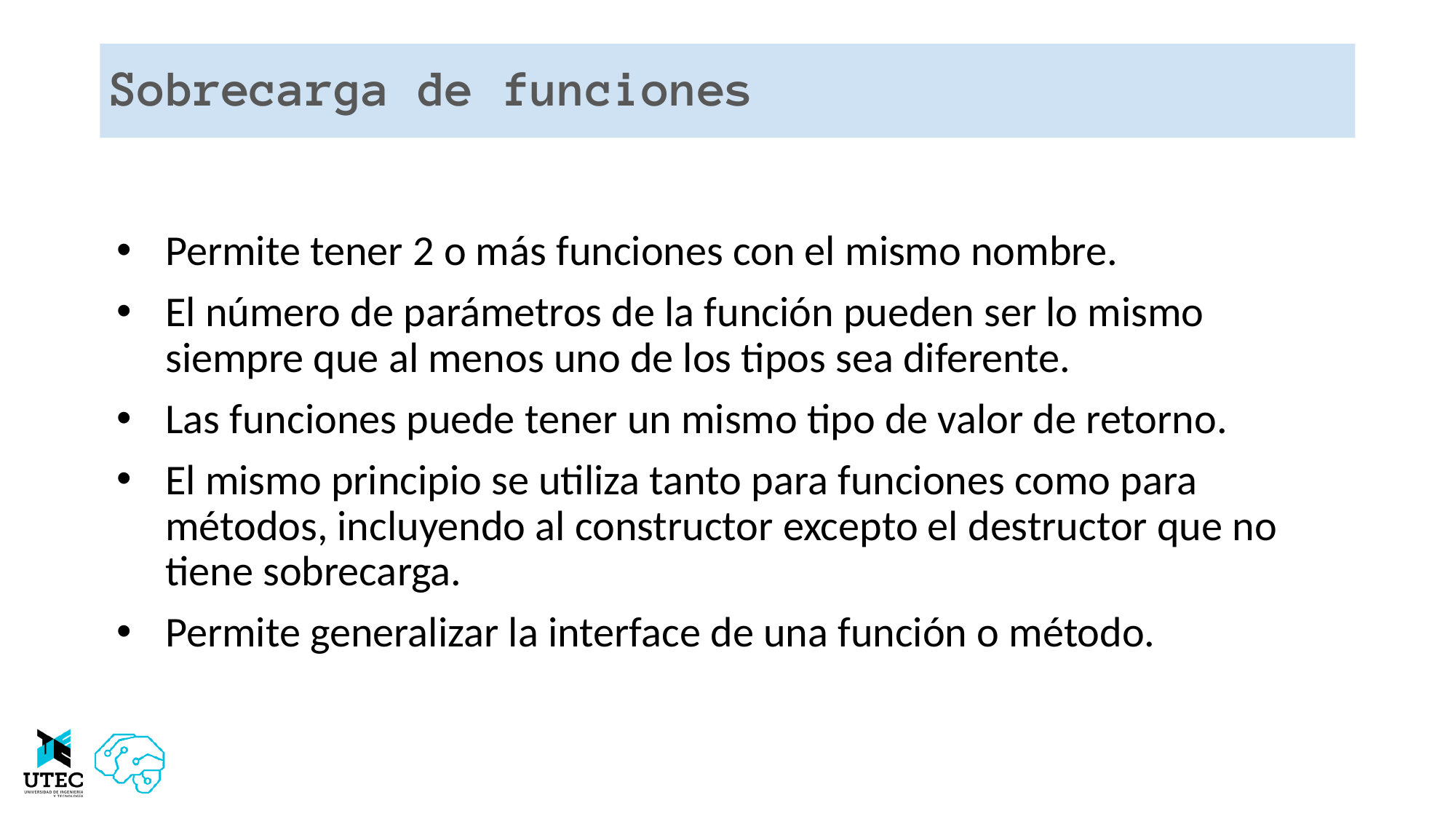

Sobrecarga de funciones
Permite tener 2 o más funciones con el mismo nombre.
El número de parámetros de la función pueden ser lo mismo siempre que al menos uno de los tipos sea diferente.
Las funciones puede tener un mismo tipo de valor de retorno.
El mismo principio se utiliza tanto para funciones como para métodos, incluyendo al constructor excepto el destructor que no tiene sobrecarga.
Permite generalizar la interface de una función o método.